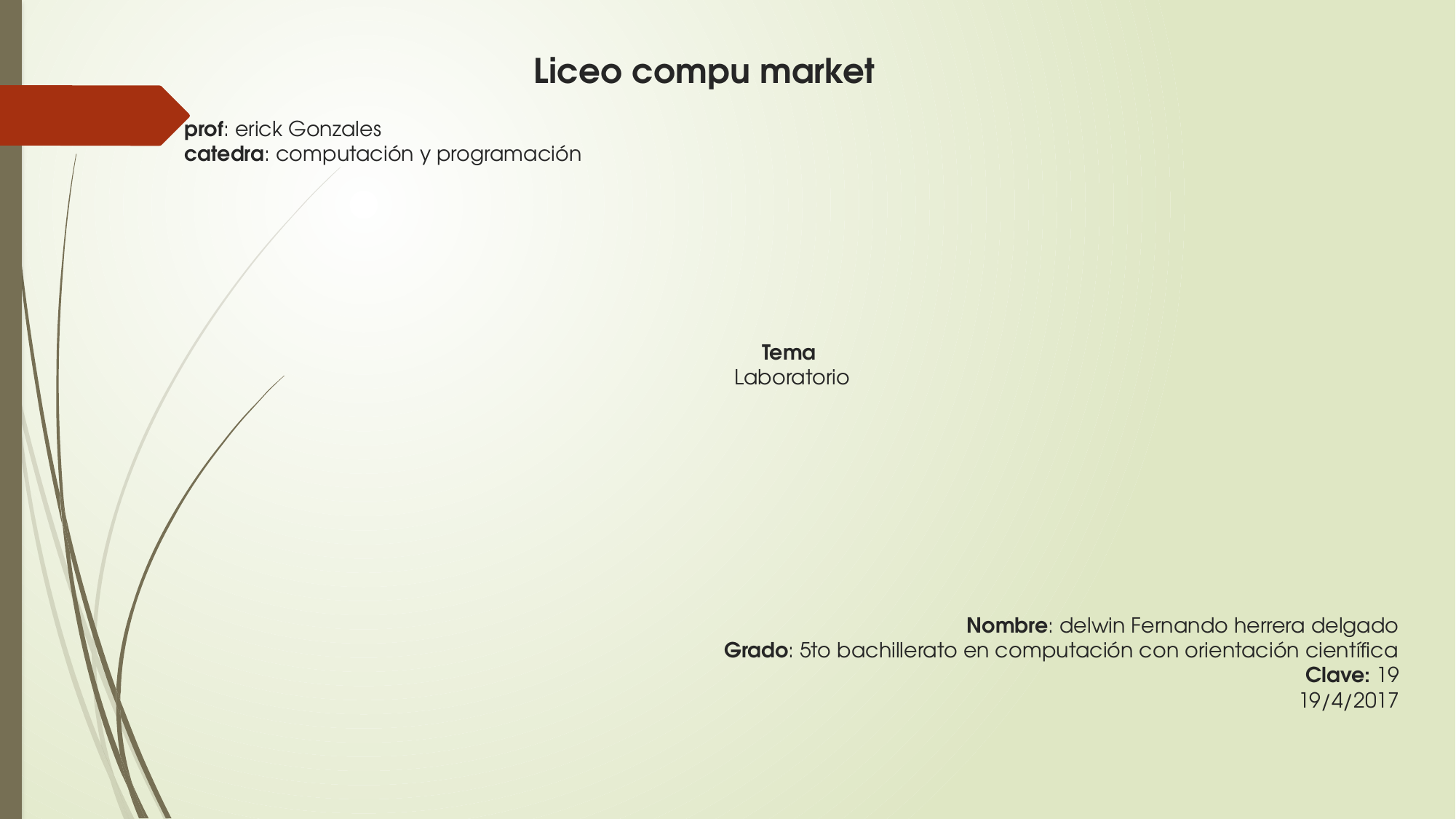

Liceo compu market
prof: erick Gonzales
catedra: computación y programación

Tema
Laboratorio

Nombre: delwin Fernando herrera delgado
Grado: 5to bachillerato en computación con orientación científica
Clave: 19
19/4/2017